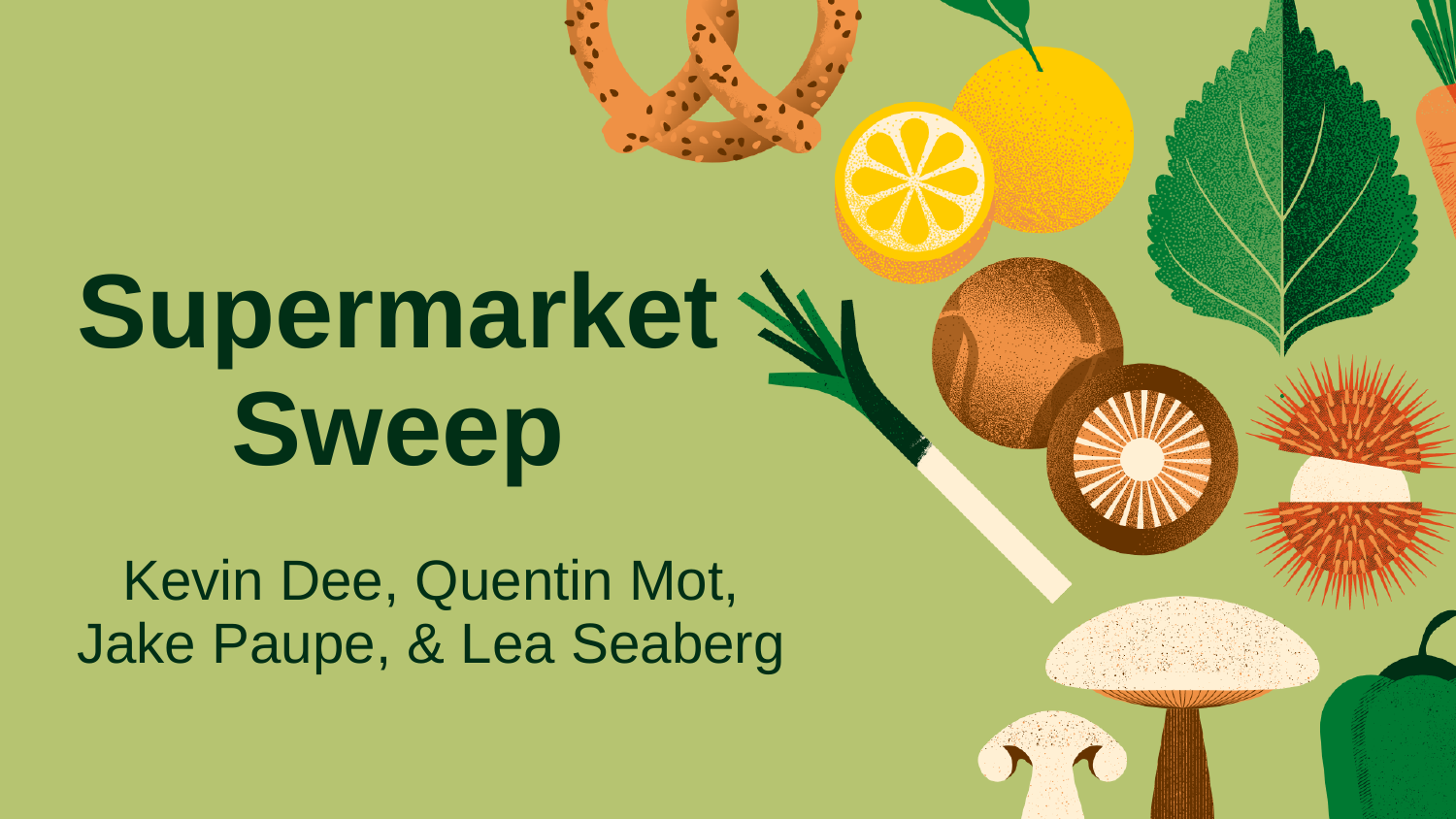

# Supermarket Sweep
Kevin Dee, Quentin Mot, Jake Paupe, & Lea Seaberg